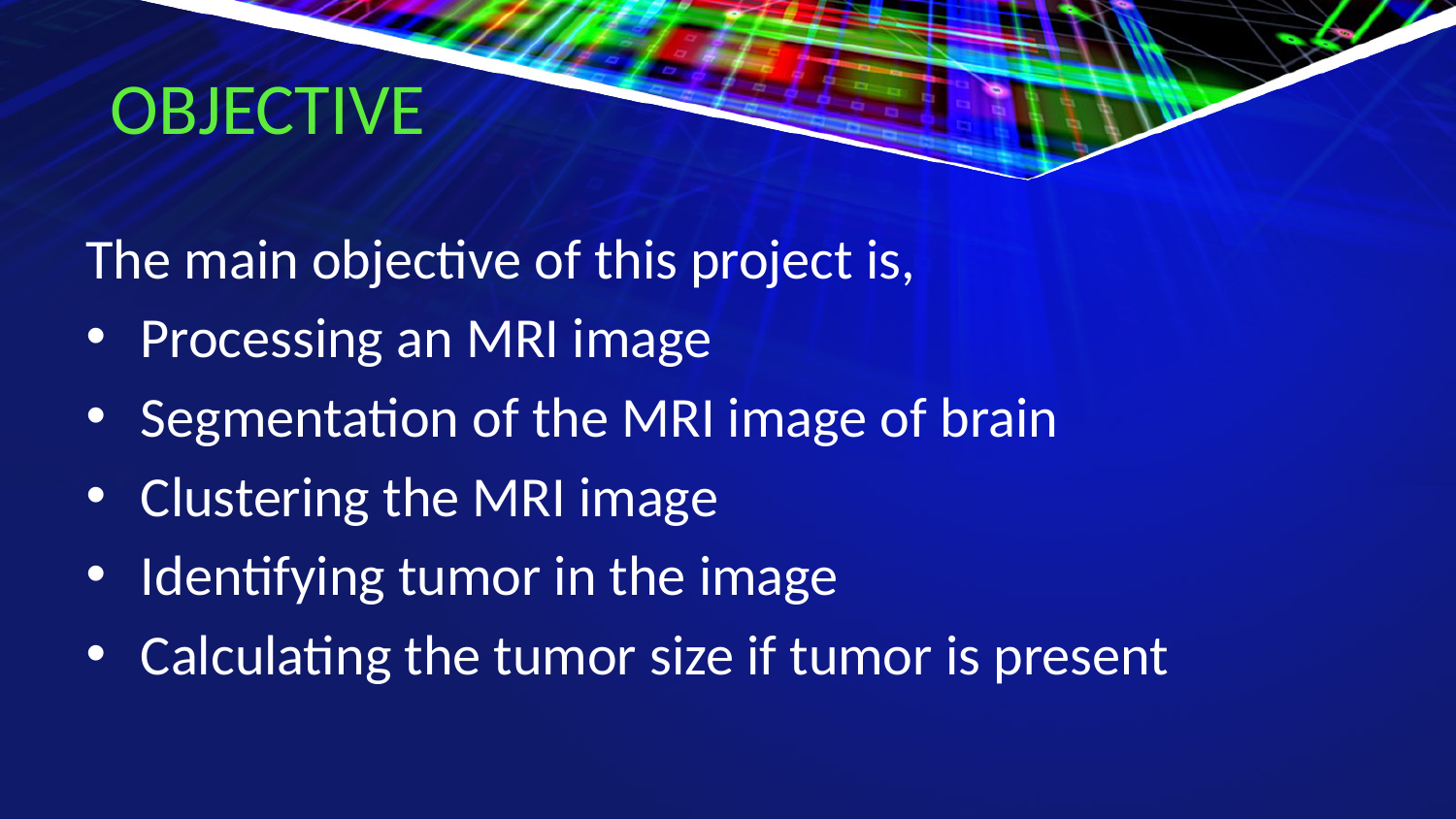

# OBJECTIVE
The main objective of this project is,
Processing an MRI image
Segmentation of the MRI image of brain
Clustering the MRI image
Identifying tumor in the image
Calculating the tumor size if tumor is present